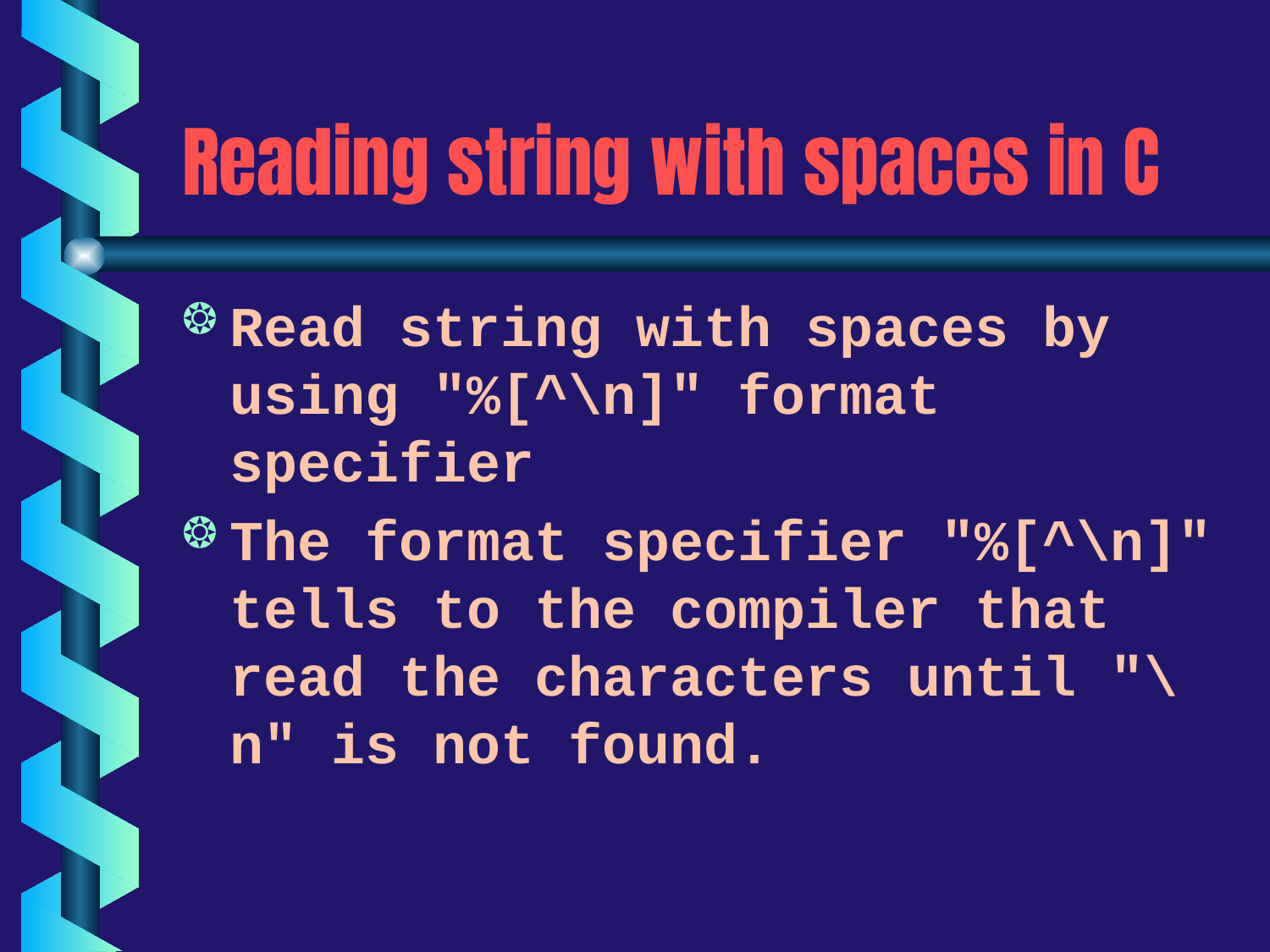

# Reading string with spaces in C
Read string with spaces by using "%[^\n]" format specifier
The format specifier "%[^\n]" tells to the compiler that read the characters until "\n" is not found.